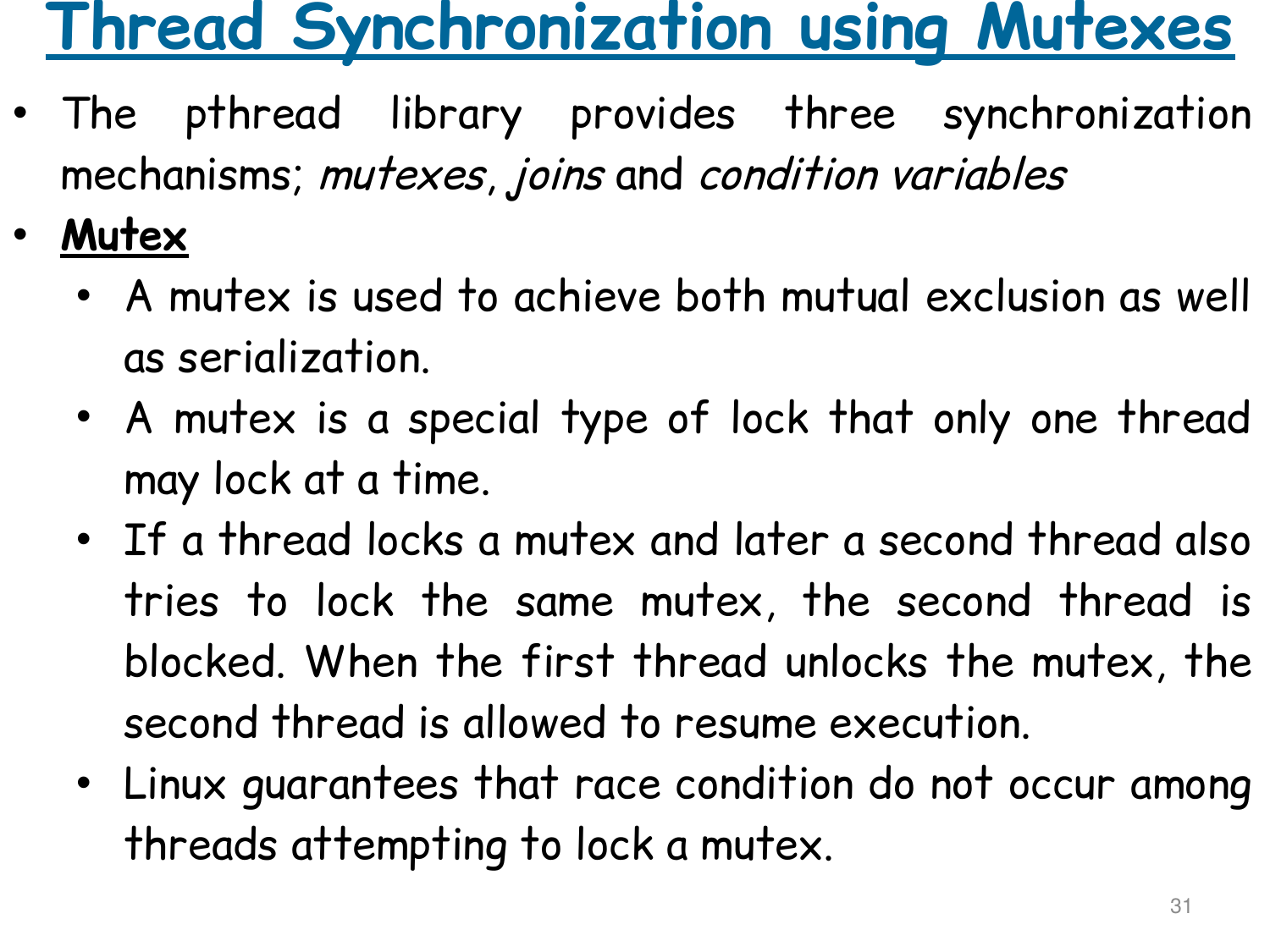

# Thread Synchronization using Mutexes
The pthread library provides three synchronization mechanisms; mutexes, joins and condition variables
Mutex
A mutex is used to achieve both mutual exclusion as well as serialization.
A mutex is a special type of lock that only one thread may lock at a time.
If a thread locks a mutex and later a second thread also tries to lock the same mutex, the second thread is blocked. When the first thread unlocks the mutex, the second thread is allowed to resume execution.
Linux guarantees that race condition do not occur among threads attempting to lock a mutex.
31